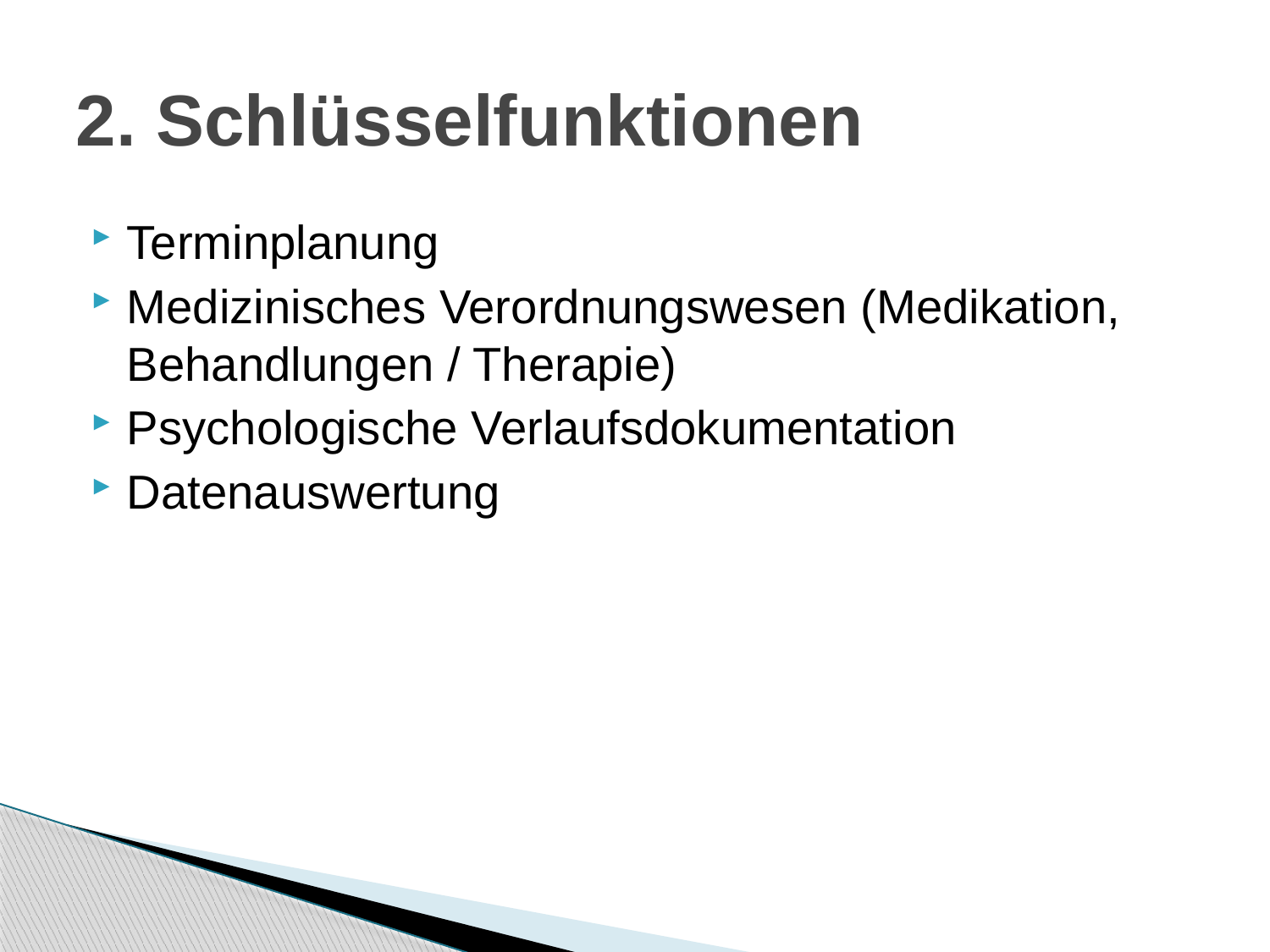

# 2. Schlüsselfunktionen
Terminplanung
Medizinisches Verordnungswesen (Medikation, Behandlungen / Therapie)
Psychologische Verlaufsdokumentation
Datenauswertung